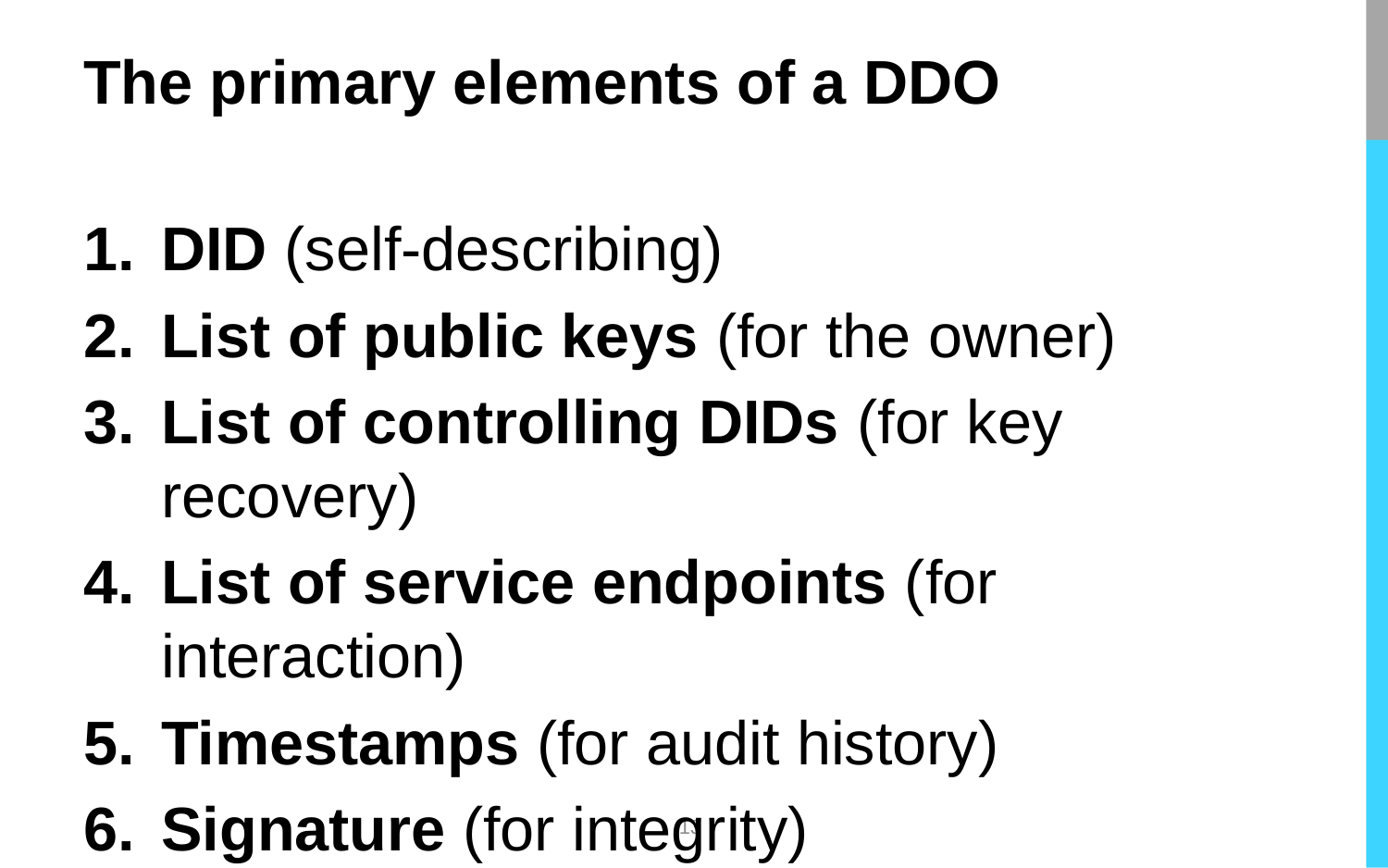

# The primary elements of a DDO
DID (self-describing)
List of public keys (for the owner)
List of controlling DIDs (for key recovery)
List of service endpoints (for interaction)
Timestamps (for audit history)
Signature (for integrity)
13